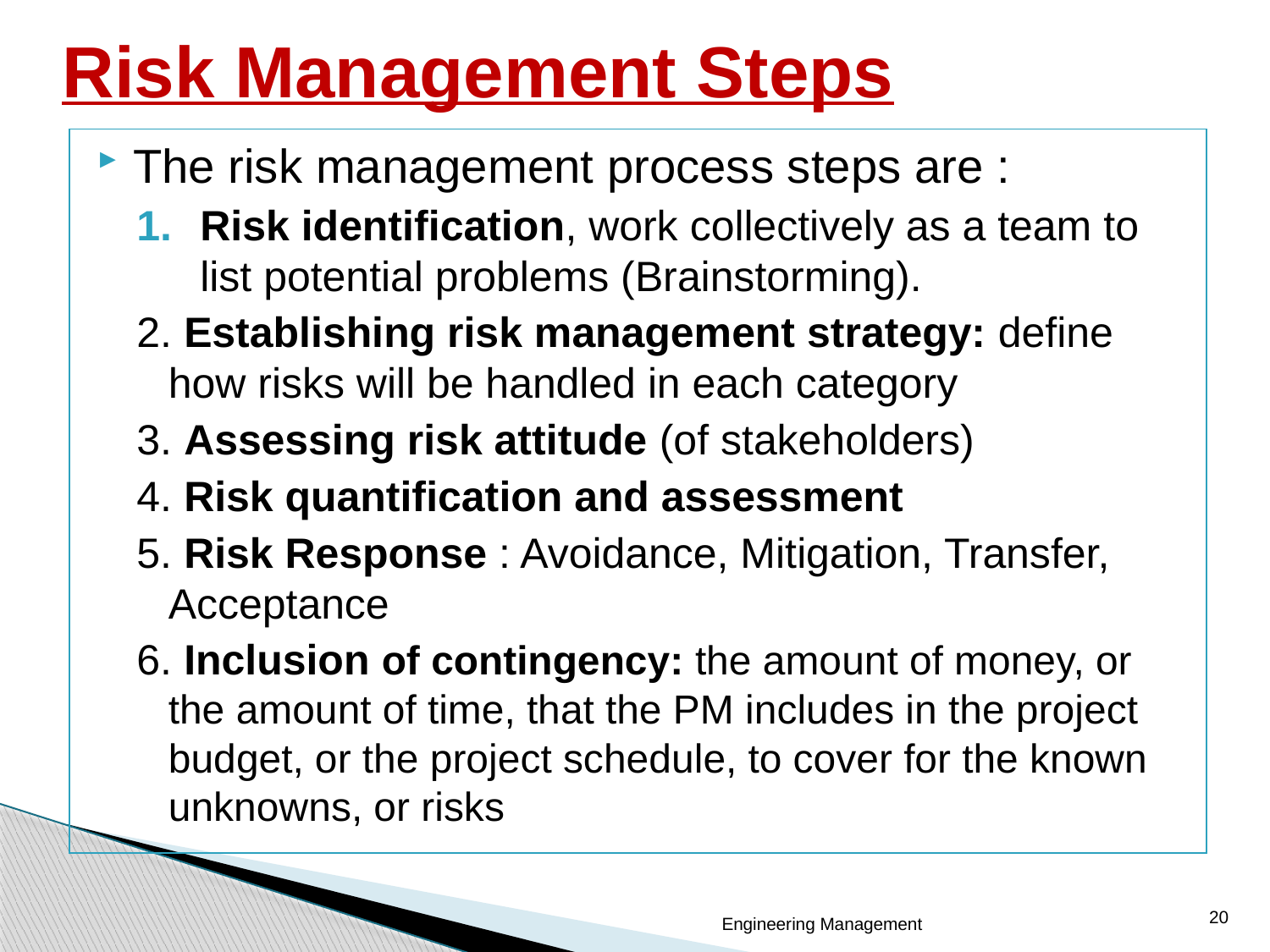

# Risk Management Steps
The risk management process steps are :
Risk identification, work collectively as a team to list potential problems (Brainstorming).
2. Establishing risk management strategy: define how risks will be handled in each category
3. Assessing risk attitude (of stakeholders)
4. Risk quantification and assessment
5. Risk Response : Avoidance, Mitigation, Transfer,     Acceptance
6. Inclusion of contingency: the amount of money, or the amount of time, that the PM includes in the project budget, or the project schedule, to cover for the known unknowns, or risks
20
Engineering Management